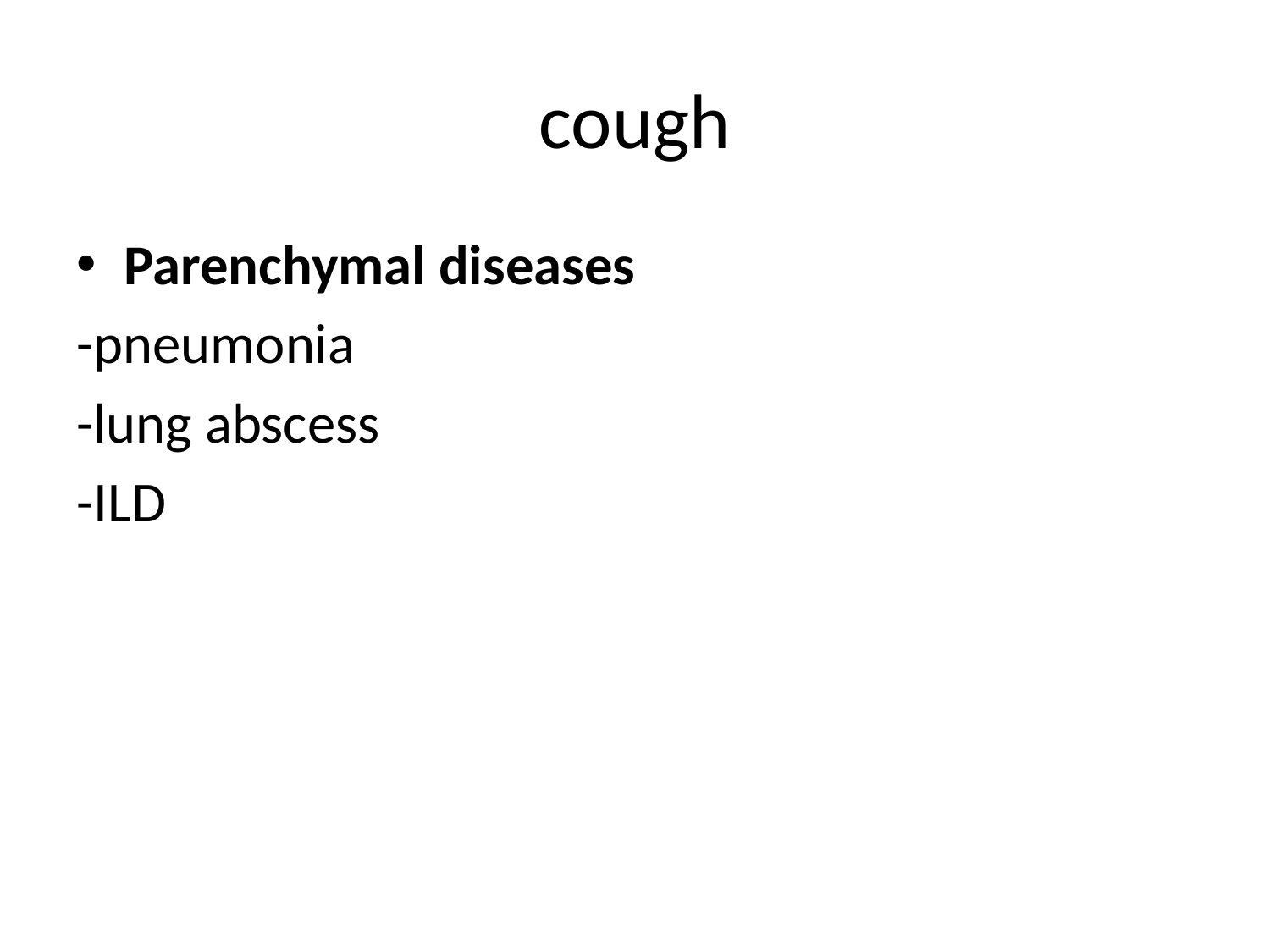

# cough
Parenchymal diseases
-pneumonia
-lung abscess
-ILD